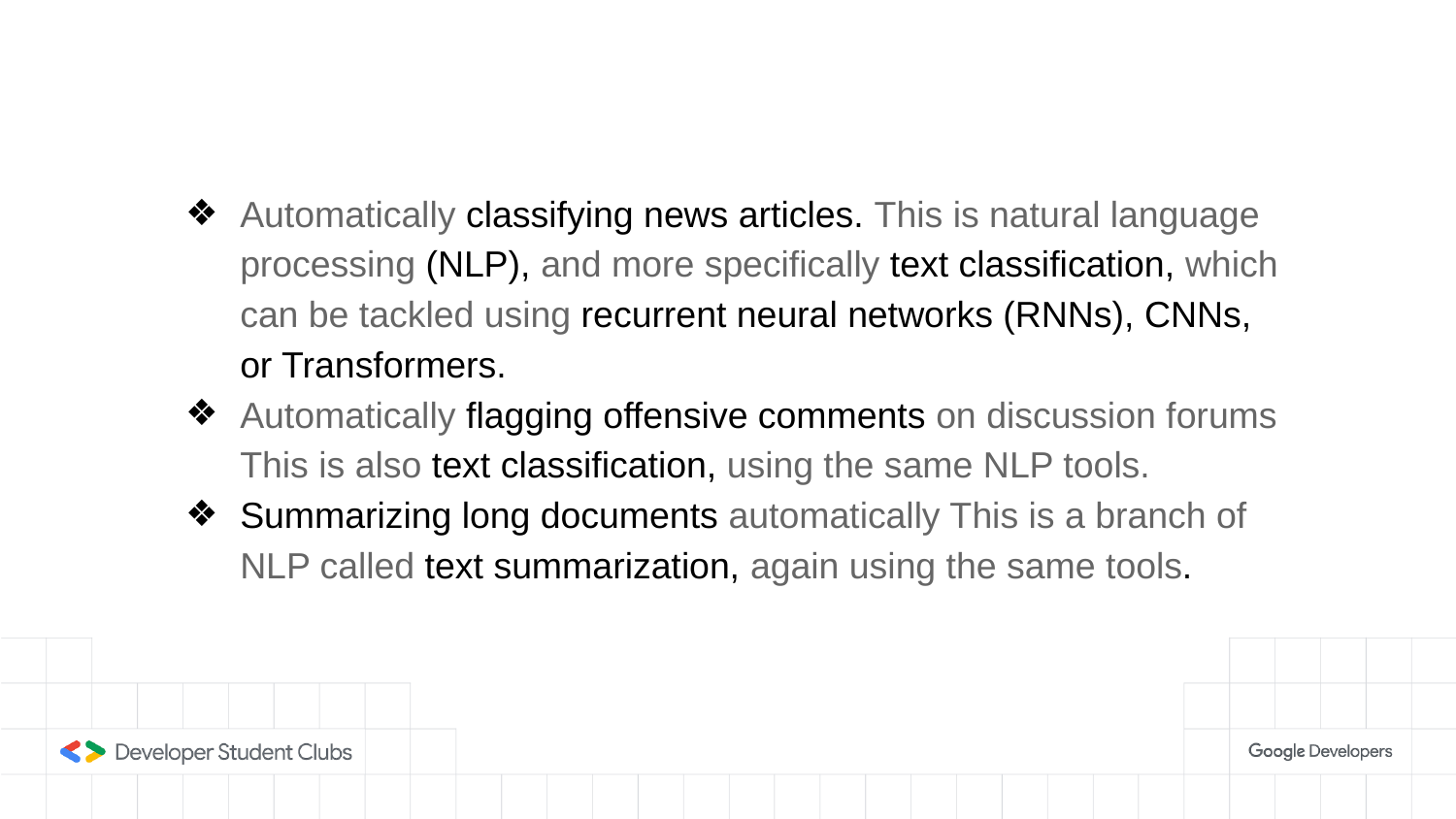

Automatically classifying news articles. This is natural language processing (NLP), and more specifically text classification, which can be tackled using recurrent neural networks (RNNs), CNNs, or Transformers.
Automatically flagging offensive comments on discussion forums This is also text classification, using the same NLP tools.
Summarizing long documents automatically This is a branch of NLP called text summarization, again using the same tools.